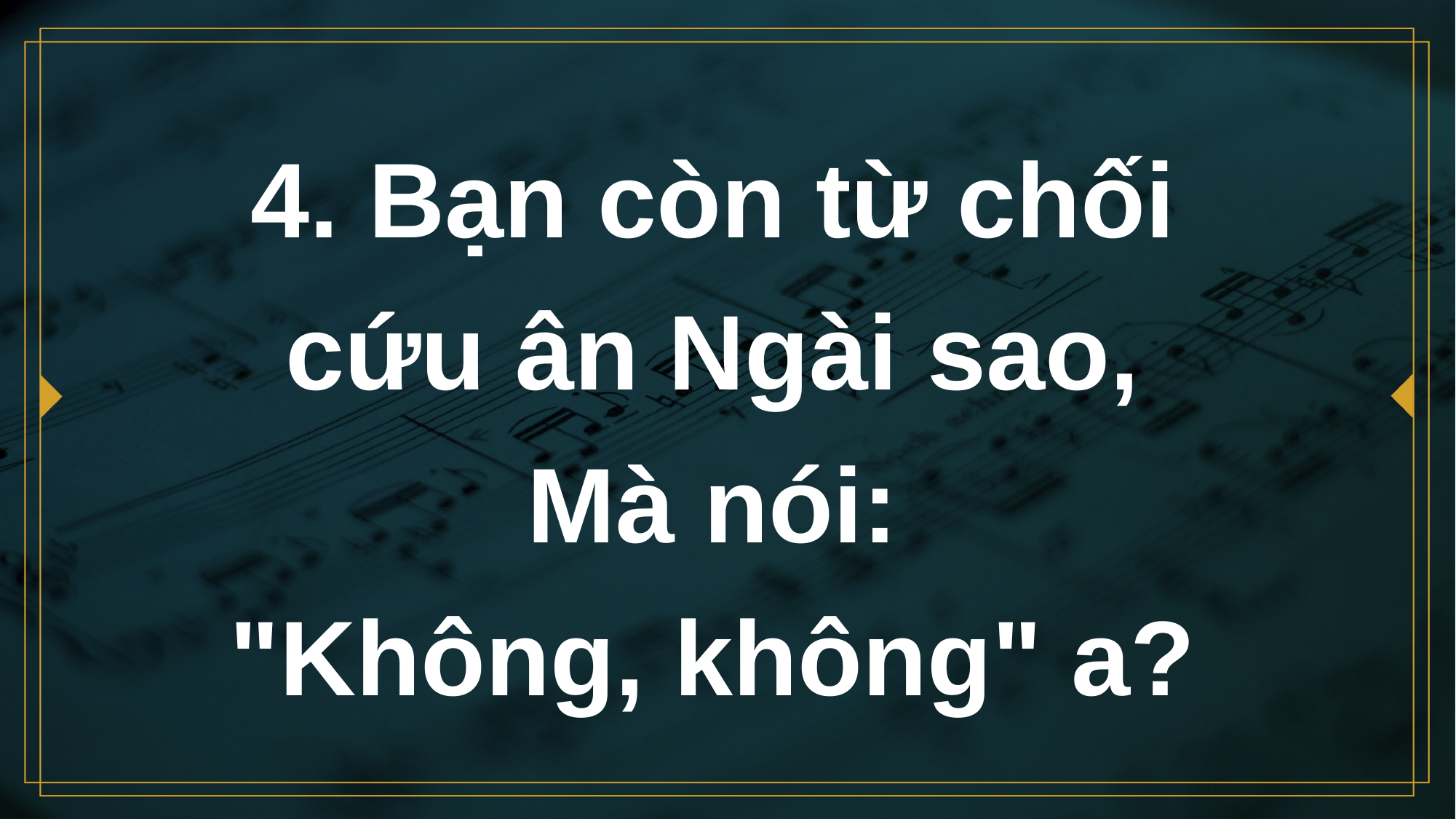

# 4. Bạn còn từ chối cứu ân Ngài sao, Mà nói: "Không, không" a?